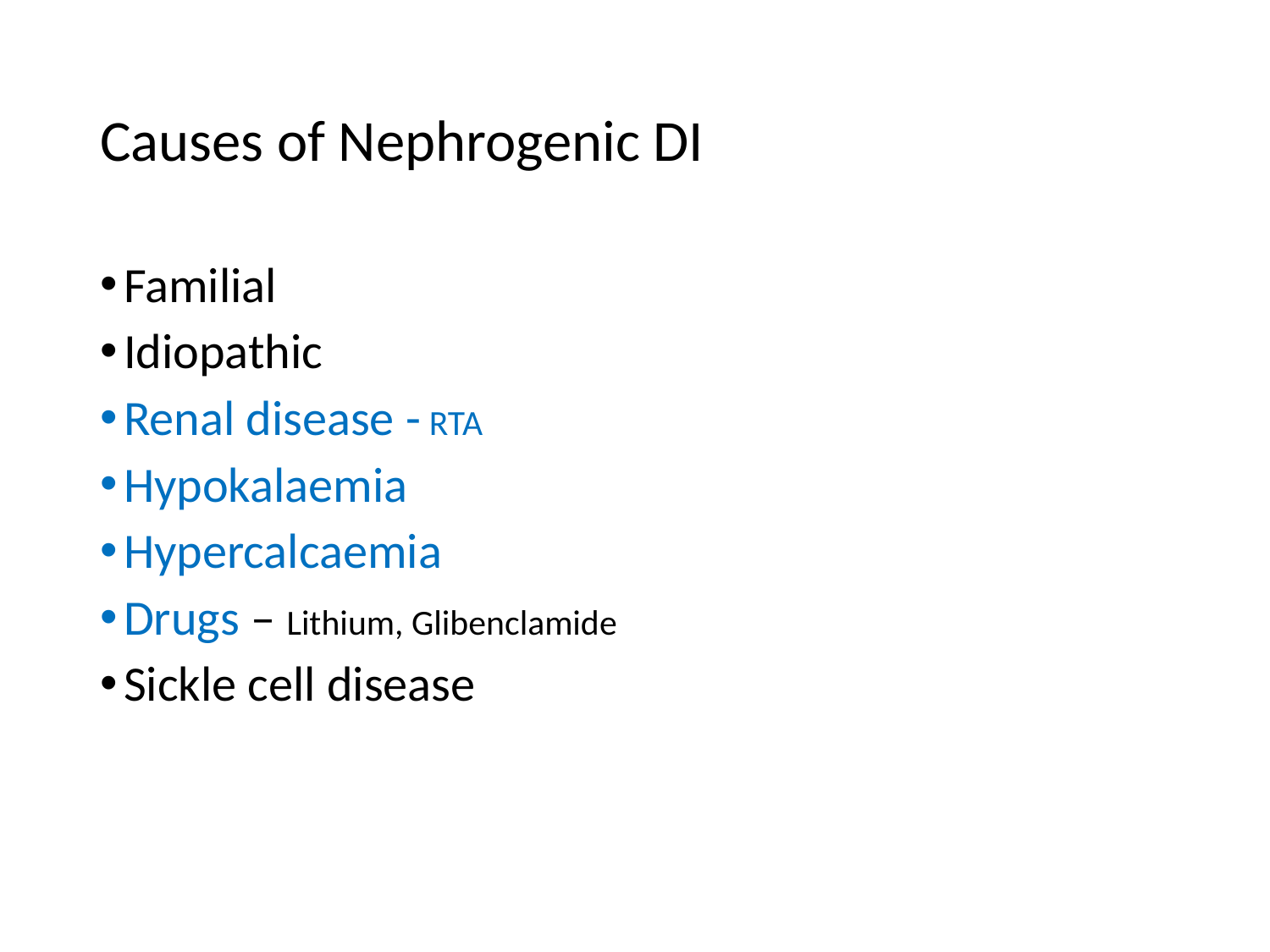

# Causes of Nephrogenic DI
Familial
Idiopathic
Renal disease - RTA
Hypokalaemia
Hypercalcaemia
Drugs – Lithium, Glibenclamide
Sickle cell disease